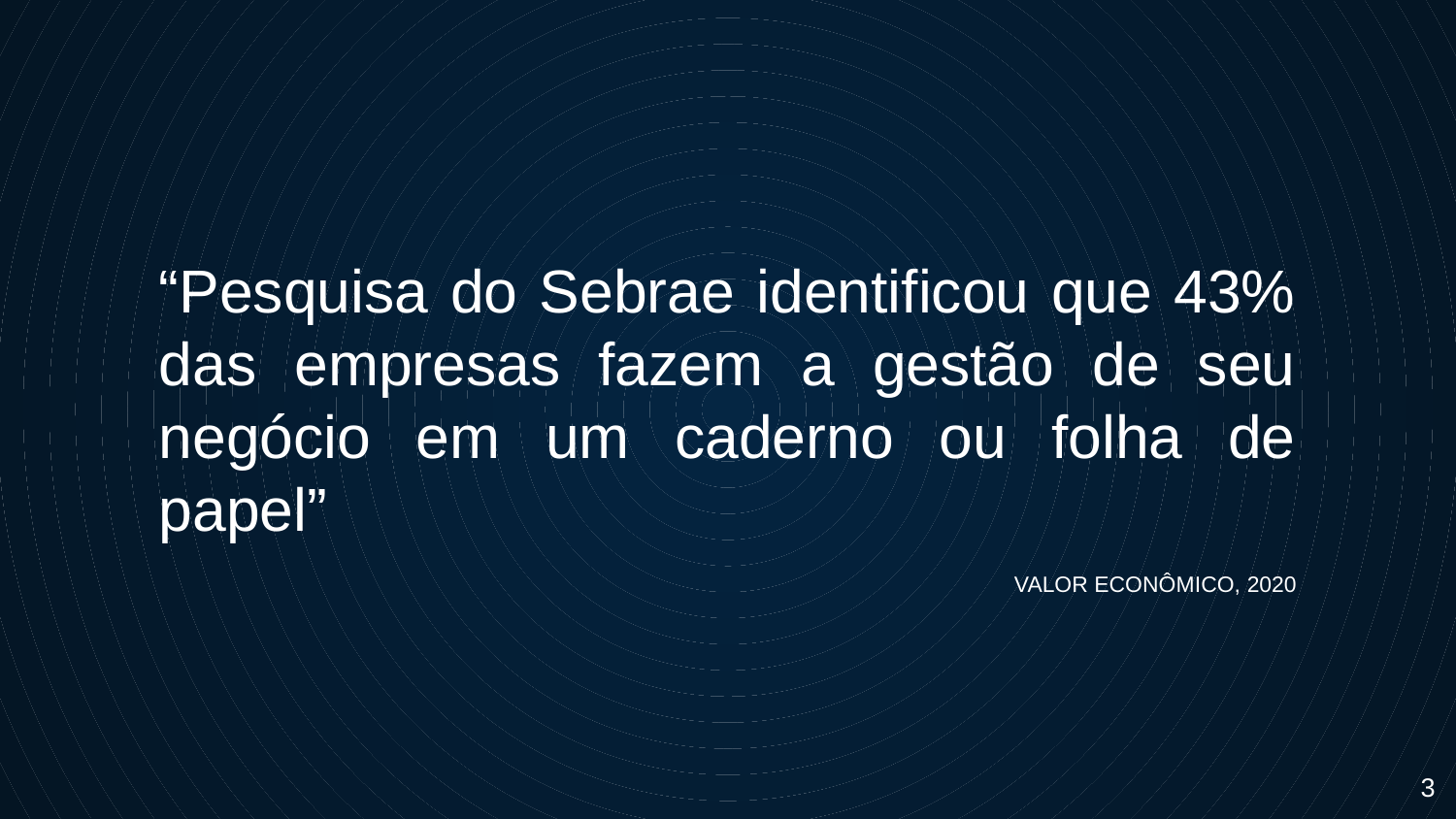

# “Pesquisa do Sebrae identificou que 43% das empresas fazem a gestão de seu negócio em um caderno ou folha de papel”

VALOR ECONÔMICO, 2020
3